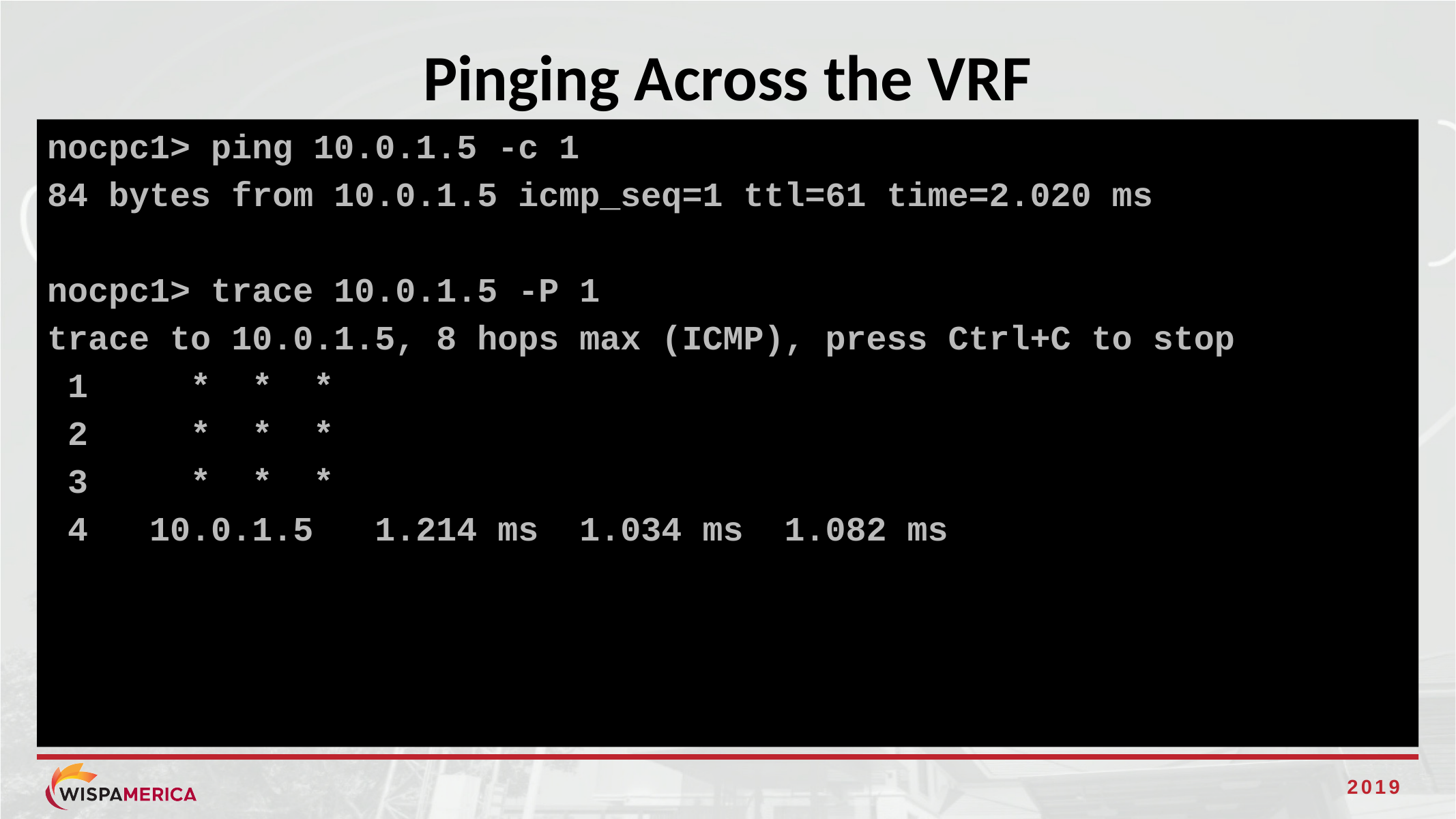

# Pinging Across the VRF
nocpc1> ping 10.0.1.5 -c 1
84 bytes from 10.0.1.5 icmp_seq=1 ttl=61 time=2.020 ms

nocpc1> trace 10.0.1.5 -P 1
trace to 10.0.1.5, 8 hops max (ICMP), press Ctrl+C to stop
 1     *  *  *
 2     *  *  *
 3     *  *  *
 4   10.0.1.5   1.214 ms  1.034 ms  1.082 ms